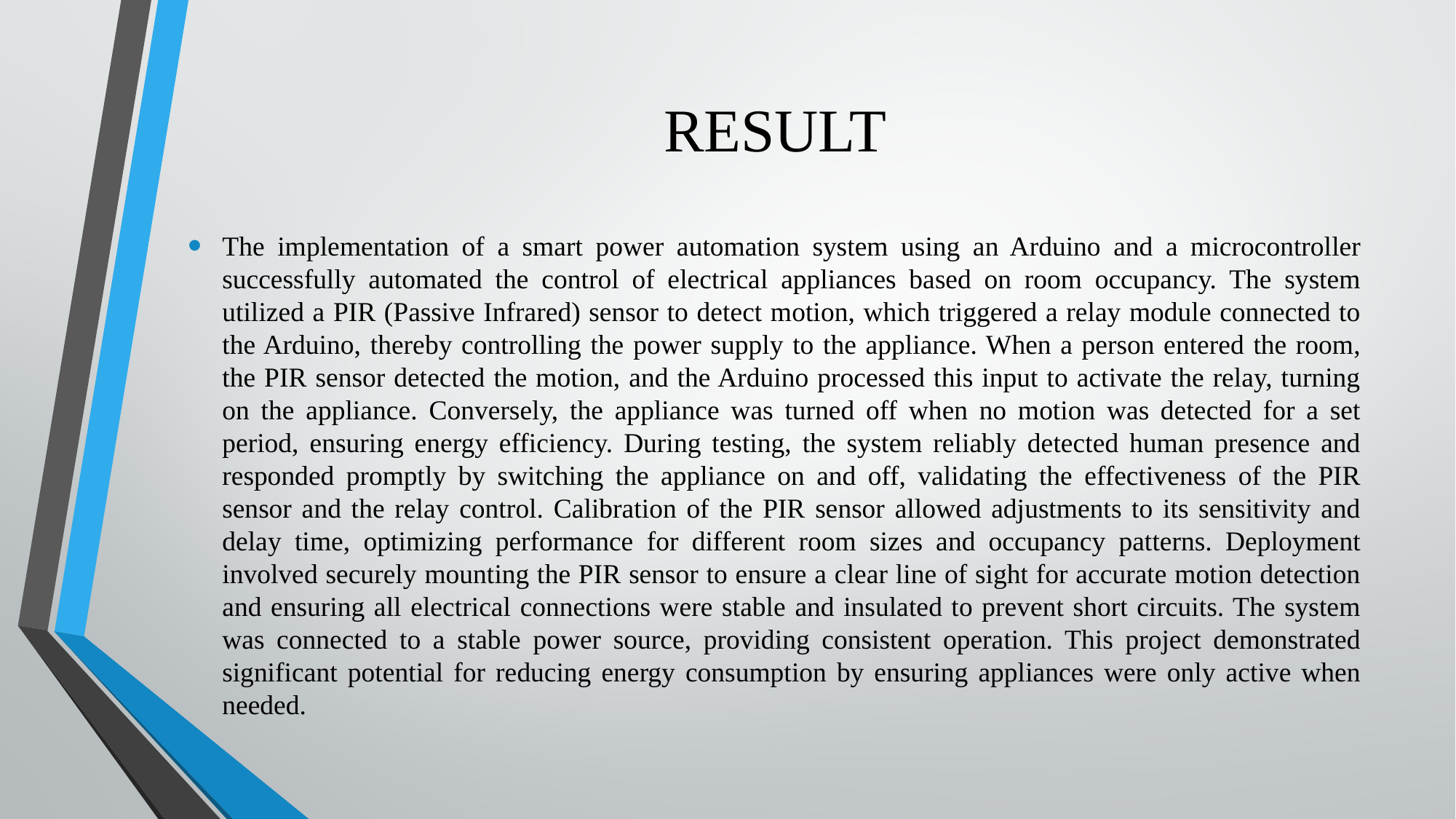

# RESULT
The implementation of a smart power automation system using an Arduino and a microcontroller successfully automated the control of electrical appliances based on room occupancy. The system utilized a PIR (Passive Infrared) sensor to detect motion, which triggered a relay module connected to the Arduino, thereby controlling the power supply to the appliance. When a person entered the room, the PIR sensor detected the motion, and the Arduino processed this input to activate the relay, turning on the appliance. Conversely, the appliance was turned off when no motion was detected for a set period, ensuring energy efficiency. During testing, the system reliably detected human presence and responded promptly by switching the appliance on and off, validating the effectiveness of the PIR sensor and the relay control. Calibration of the PIR sensor allowed adjustments to its sensitivity and delay time, optimizing performance for different room sizes and occupancy patterns. Deployment involved securely mounting the PIR sensor to ensure a clear line of sight for accurate motion detection and ensuring all electrical connections were stable and insulated to prevent short circuits. The system was connected to a stable power source, providing consistent operation. This project demonstrated significant potential for reducing energy consumption by ensuring appliances were only active when needed.